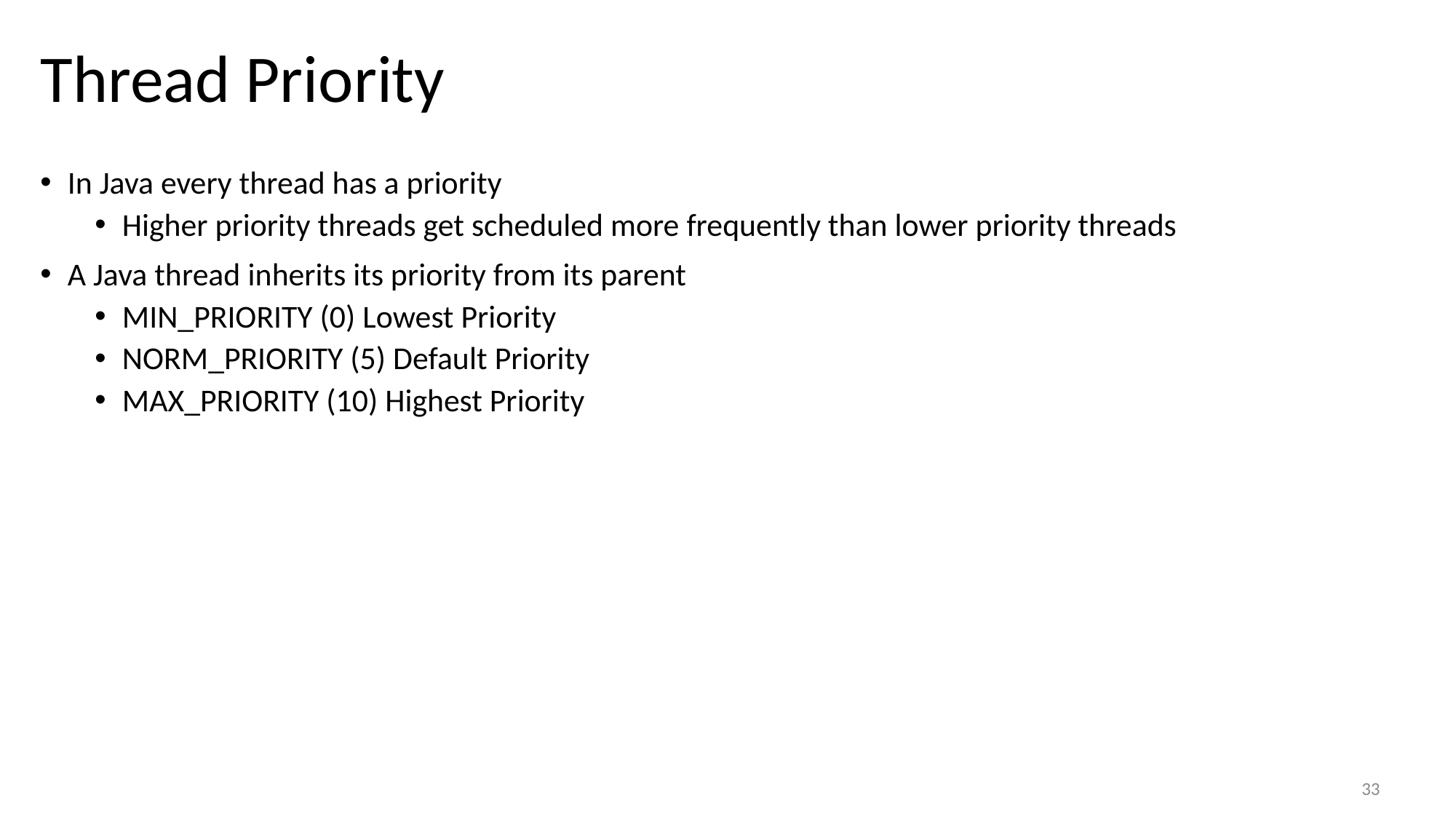

# Thread Priority
In Java every thread has a priority
Higher priority threads get scheduled more frequently than lower priority threads
A Java thread inherits its priority from its parent
MIN_PRIORITY (0) Lowest Priority
NORM_PRIORITY (5) Default Priority
MAX_PRIORITY (10) Highest Priority